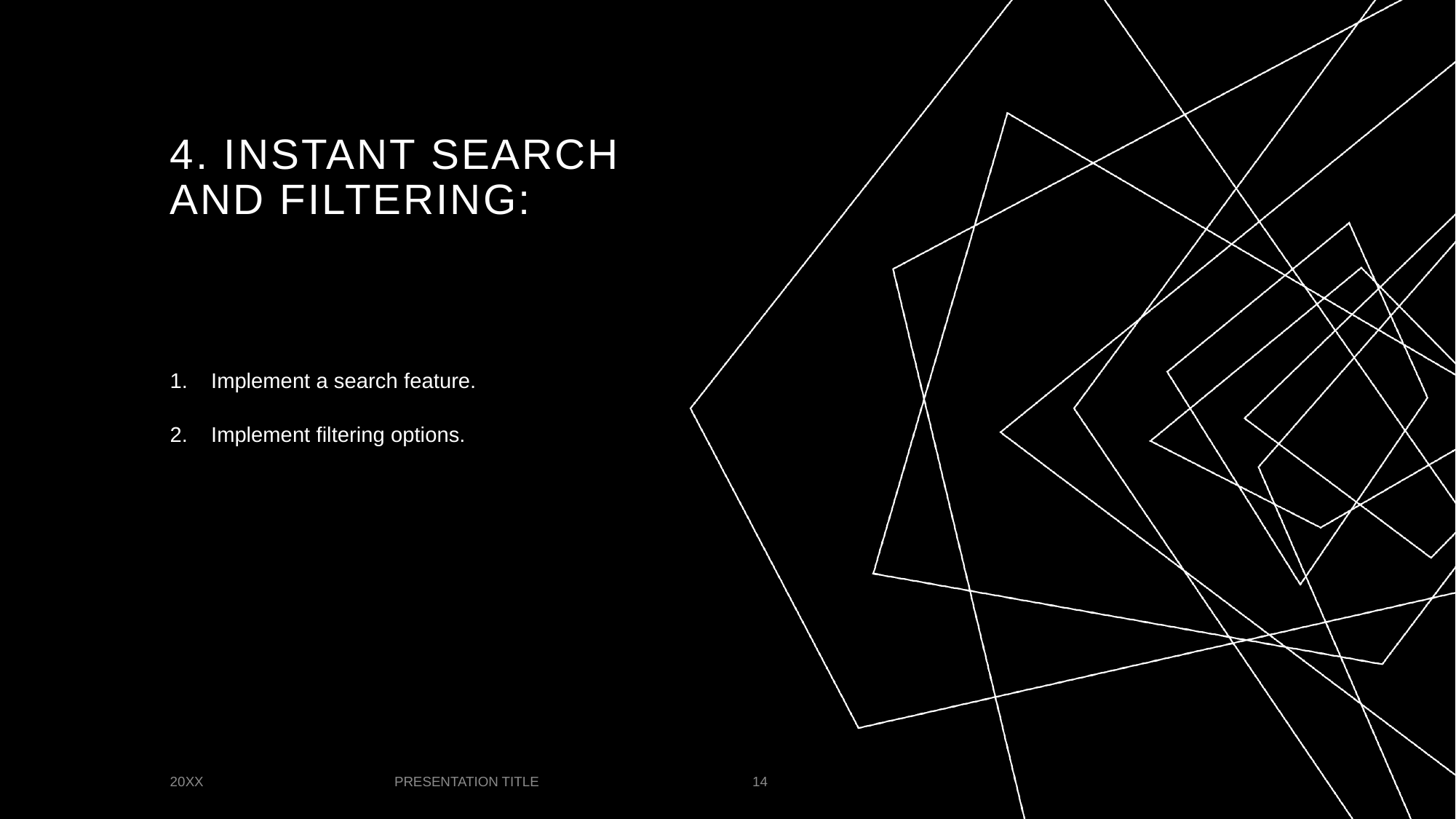

# 4. Instant Search and Filtering:
Implement a search feature.
Implement filtering options.
PRESENTATION TITLE
20XX
14